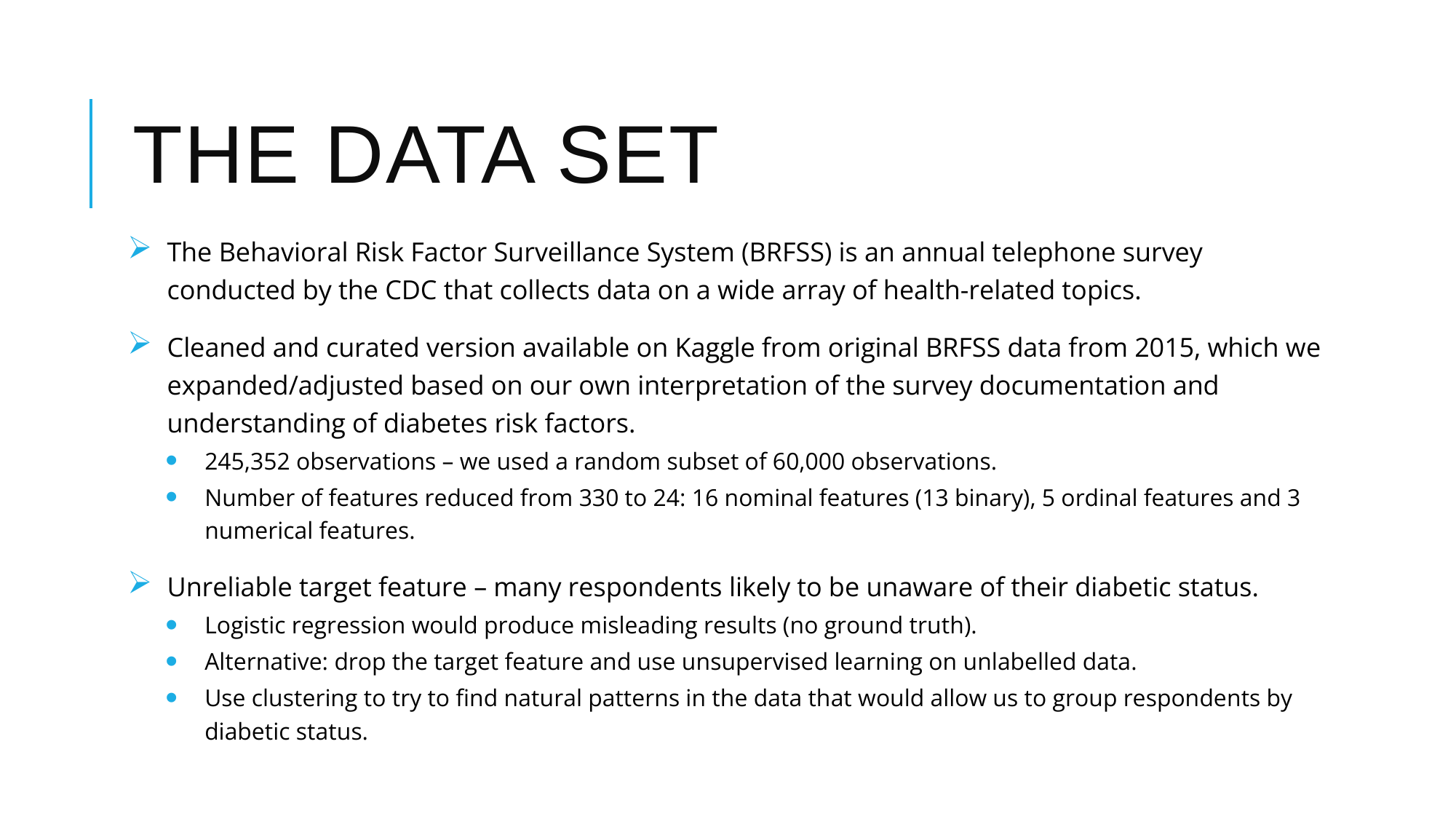

# THE DATA SET
The Behavioral Risk Factor Surveillance System (BRFSS) is an annual telephone survey conducted by the CDC that collects data on a wide array of health-related topics.
Cleaned and curated version available on Kaggle from original BRFSS data from 2015, which we expanded/adjusted based on our own interpretation of the survey documentation and understanding of diabetes risk factors.
245,352 observations – we used a random subset of 60,000 observations.
Number of features reduced from 330 to 24: 16 nominal features (13 binary), 5 ordinal features and 3 numerical features.
Unreliable target feature – many respondents likely to be unaware of their diabetic status.
Logistic regression would produce misleading results (no ground truth).
Alternative: drop the target feature and use unsupervised learning on unlabelled data.
Use clustering to try to find natural patterns in the data that would allow us to group respondents by diabetic status.